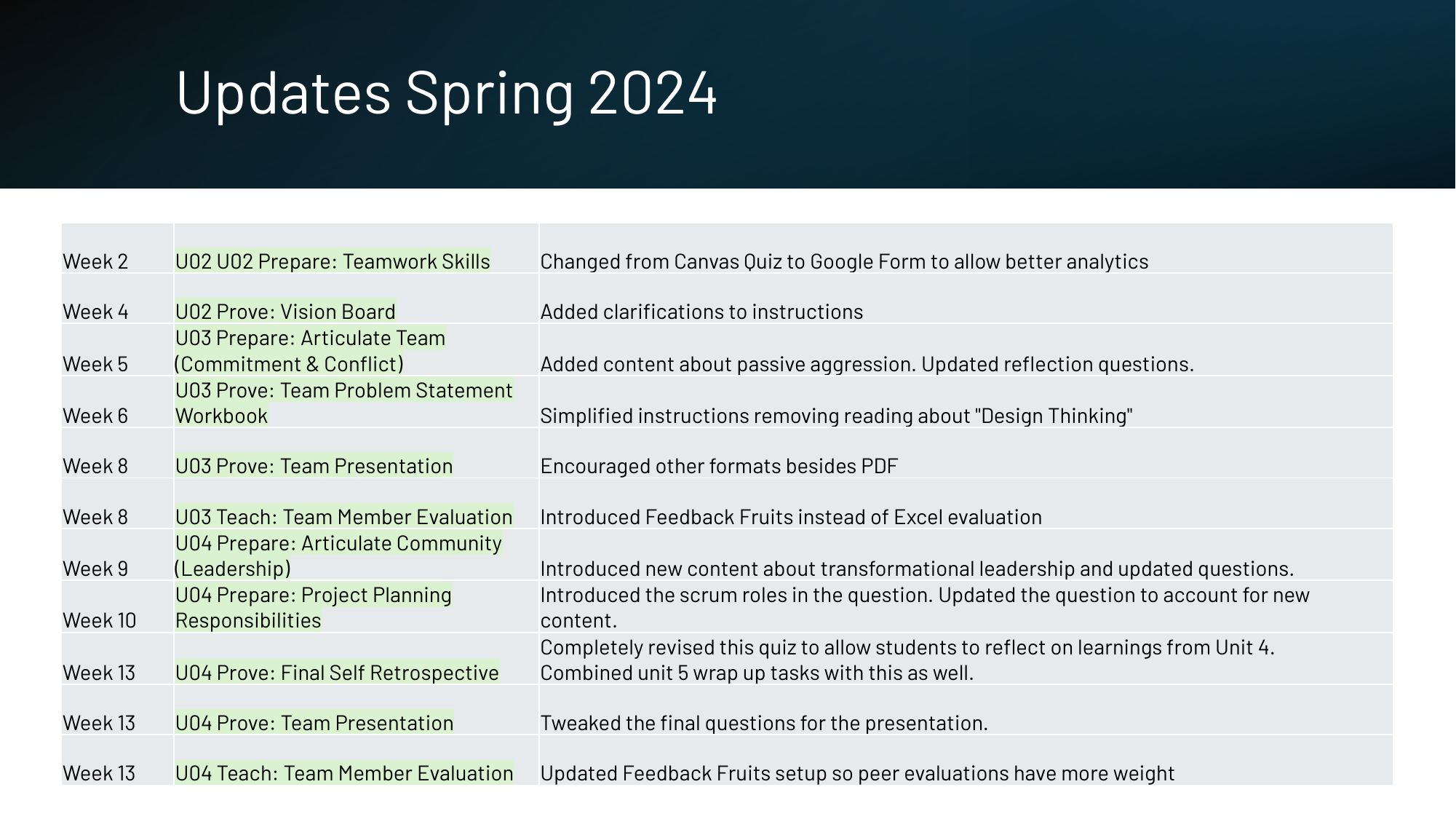

# Updates Spring 2024
| Week 2 | U02 U02 Prepare: Teamwork Skills | Changed from Canvas Quiz to Google Form to allow better analytics |
| --- | --- | --- |
| Week 4 | U02 Prove: Vision Board | Added clarifications to instructions |
| Week 5 | U03 Prepare: Articulate Team (Commitment & Conflict) | Added content about passive aggression. Updated reflection questions. |
| Week 6 | U03 Prove: Team Problem Statement Workbook | Simplified instructions removing reading about "Design Thinking" |
| Week 8 | U03 Prove: Team Presentation | Encouraged other formats besides PDF |
| Week 8 | U03 Teach: Team Member Evaluation | Introduced Feedback Fruits instead of Excel evaluation |
| Week 9 | U04 Prepare: Articulate Community (Leadership) | Introduced new content about transformational leadership and updated questions. |
| Week 10 | U04 Prepare: Project Planning Responsibilities | Introduced the scrum roles in the question. Updated the question to account for new content. |
| Week 13 | U04 Prove: Final Self Retrospective | Completely revised this quiz to allow students to reflect on learnings from Unit 4. Combined unit 5 wrap up tasks with this as well. |
| Week 13 | U04 Prove: Team Presentation | Tweaked the final questions for the presentation. |
| Week 13 | U04 Teach: Team Member Evaluation | Updated Feedback Fruits setup so peer evaluations have more weight |